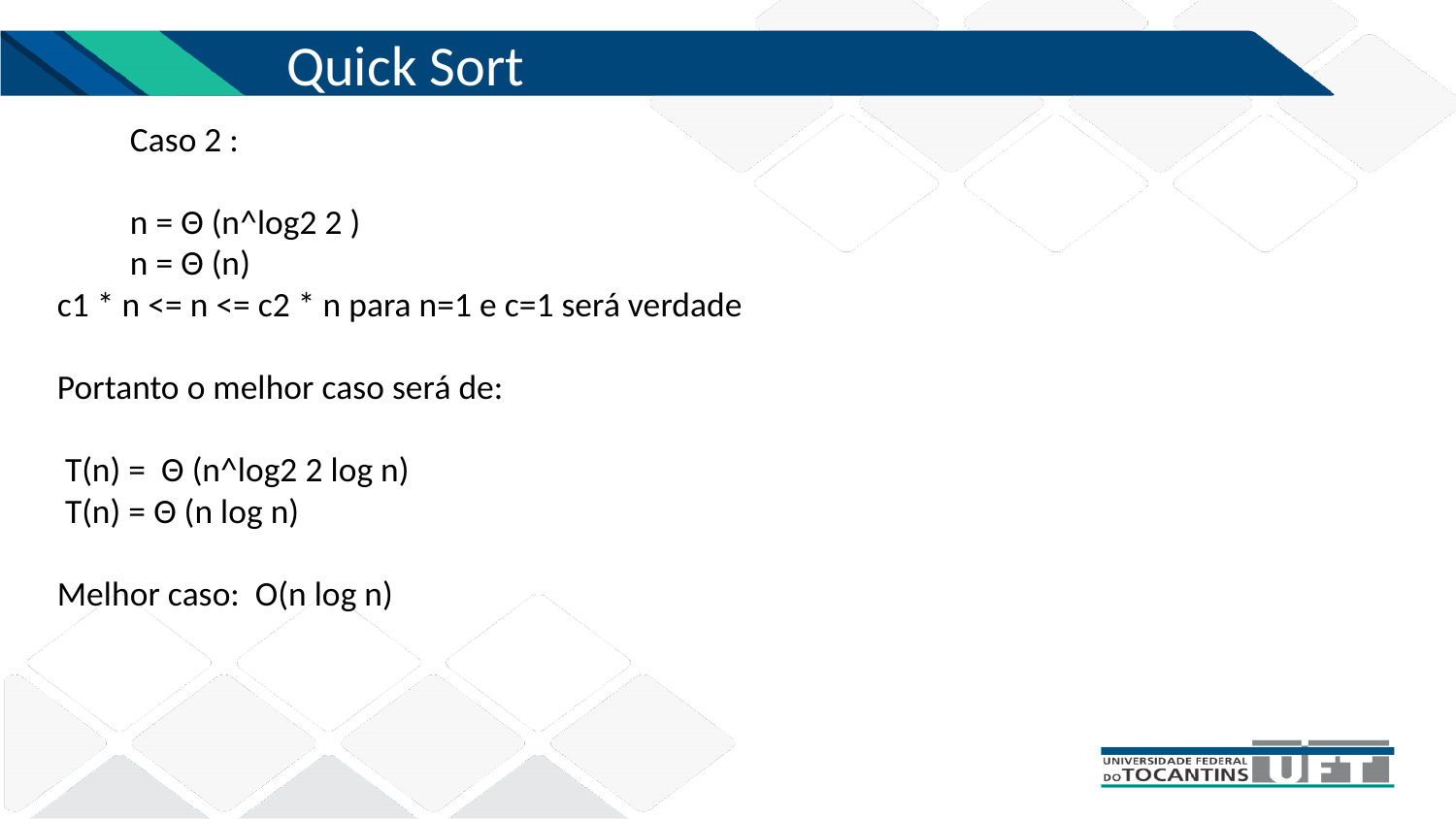

Quick Sort

Caso 2 :

n = Θ (n^log2 2 )
n = Θ (n)
c1 * n <= n <= c2 * n para n=1 e c=1 será verdade

Portanto o melhor caso será de:

 T(n) =  Θ (n^log2 2 log n)
 T(n) = Θ (n log n)

Melhor caso:  O(n log n)